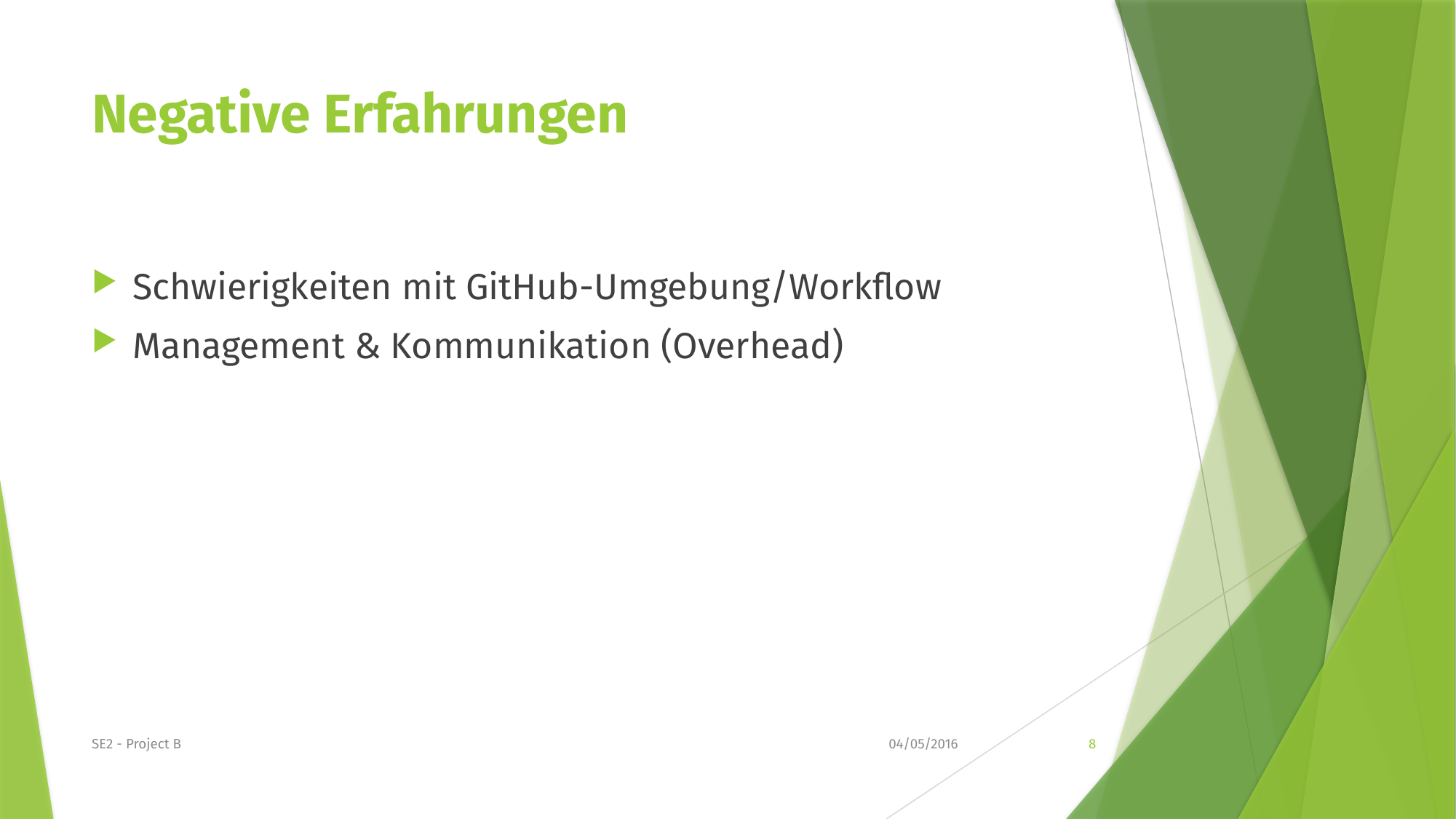

# Negative Erfahrungen
Schwierigkeiten mit GitHub-Umgebung/Workflow
Management & Kommunikation (Overhead)

SE2 - Project B
04/05/2016
8